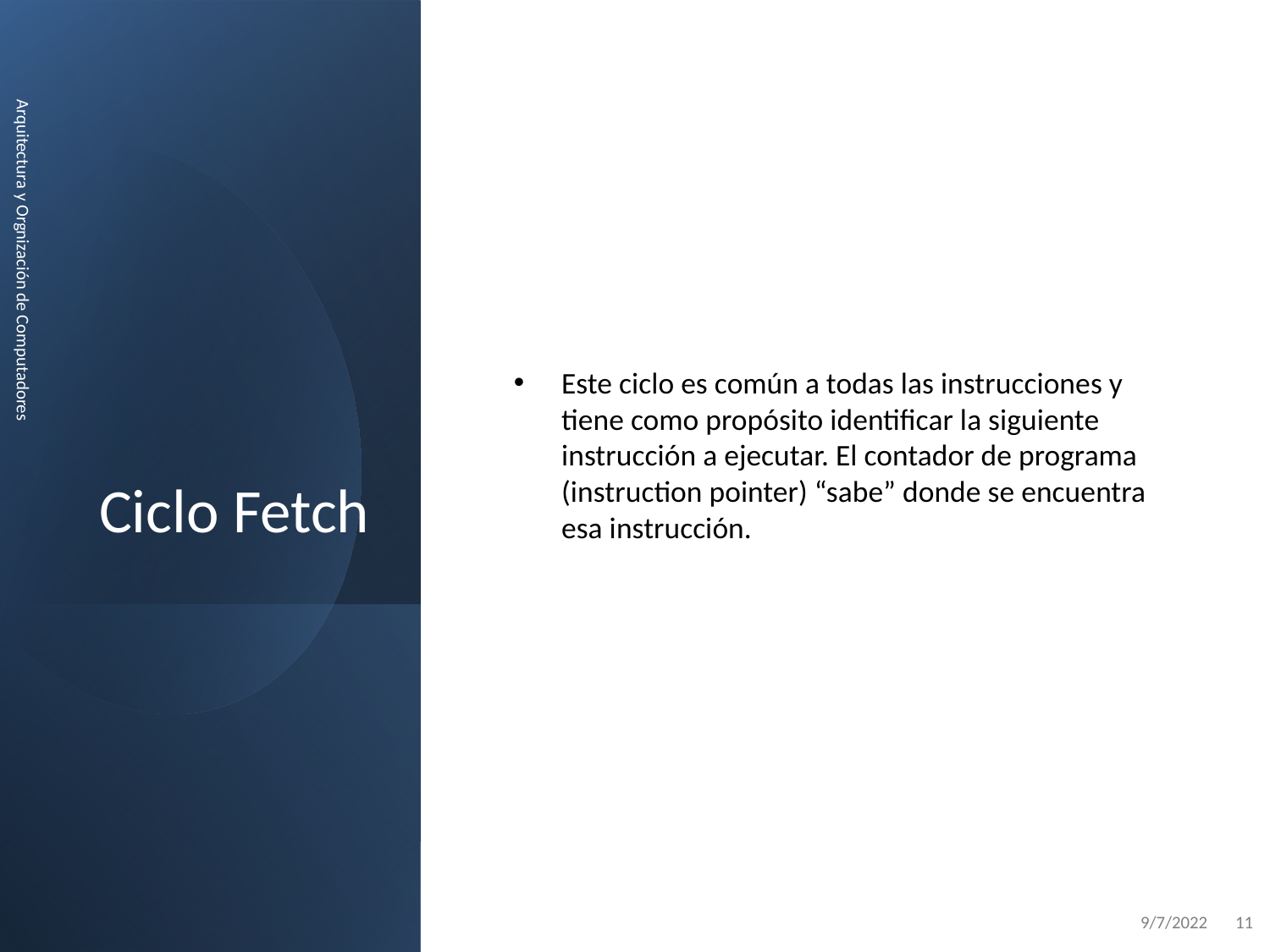

# Ciclo Fetch
Este ciclo es común a todas las instrucciones y tiene como propósito identificar la siguiente instrucción a ejecutar. El contador de programa (instruction pointer) “sabe” donde se encuentra esa instrucción.

Arquitectura y Orgnización de Computadores

9/7/2022
11